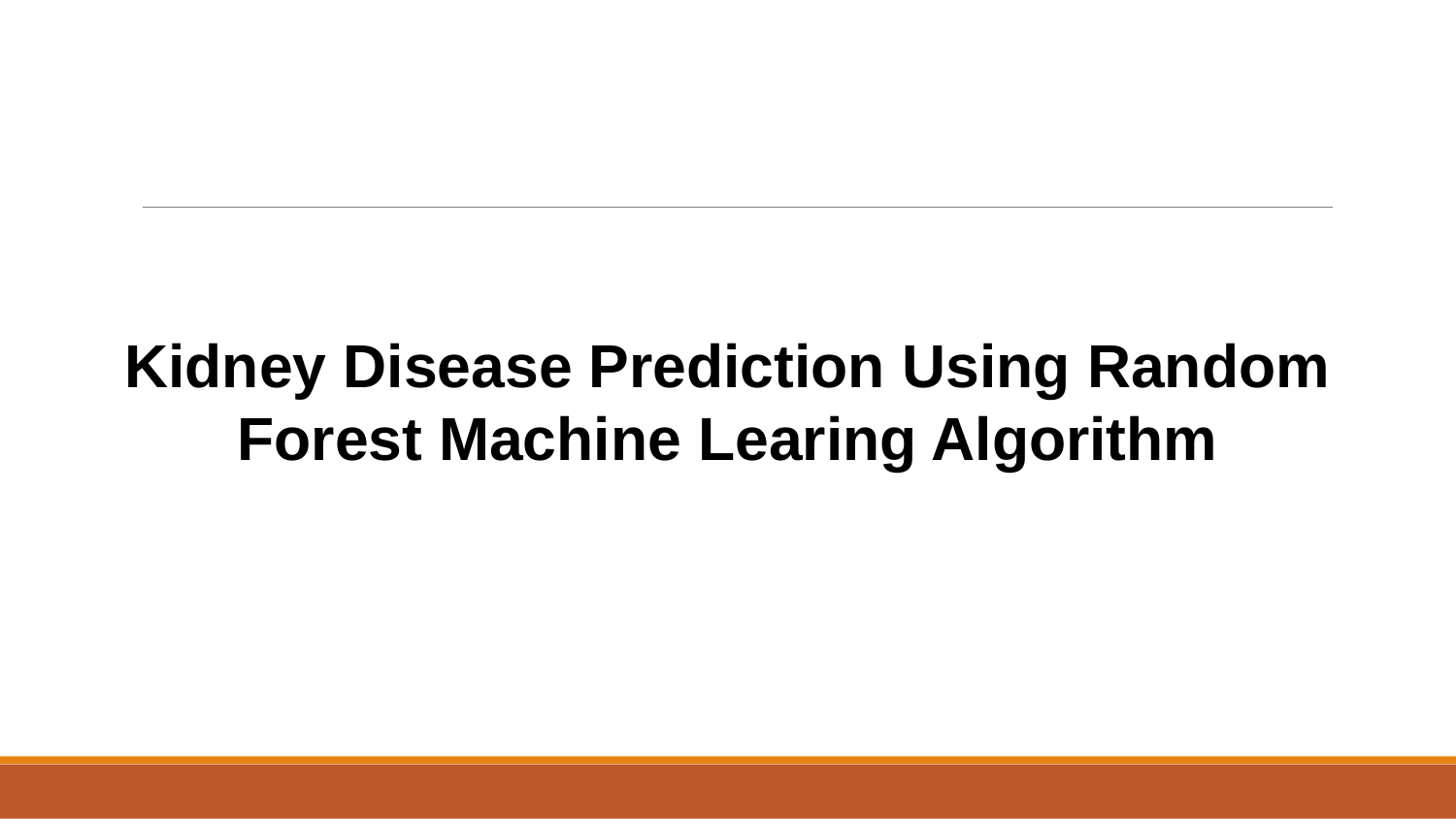

Kidney Disease Prediction Using Random Forest Machine Learing Algorithm